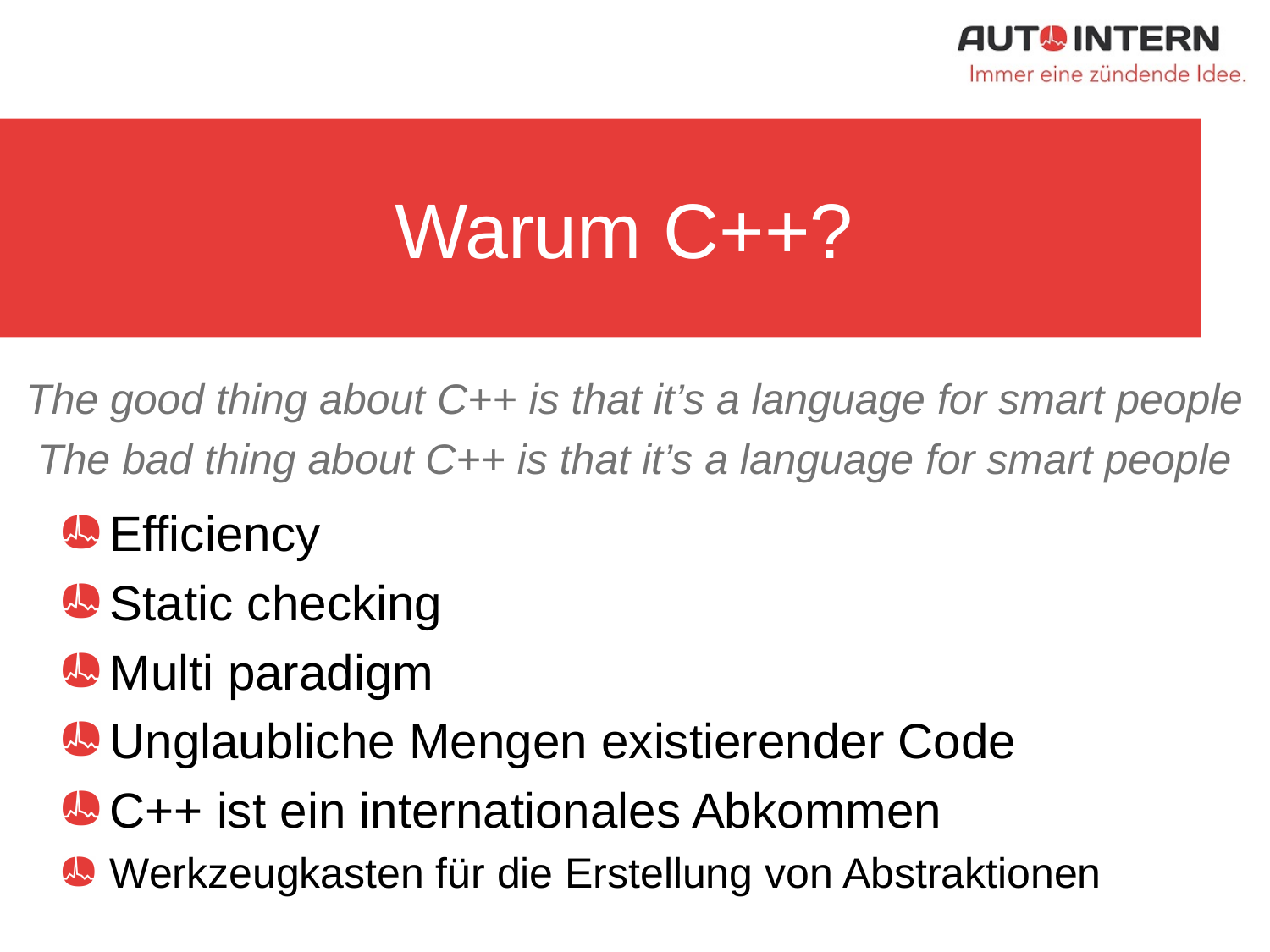

# Warum C++?
The good thing about C++ is that it’s a language for smart people
The bad thing about C++ is that it’s a language for smart people
Efficiency
Static checking
Multi paradigm
Unglaubliche Mengen existierender Code
C++ ist ein internationales Abkommen
Werkzeugkasten für die Erstellung von Abstraktionen